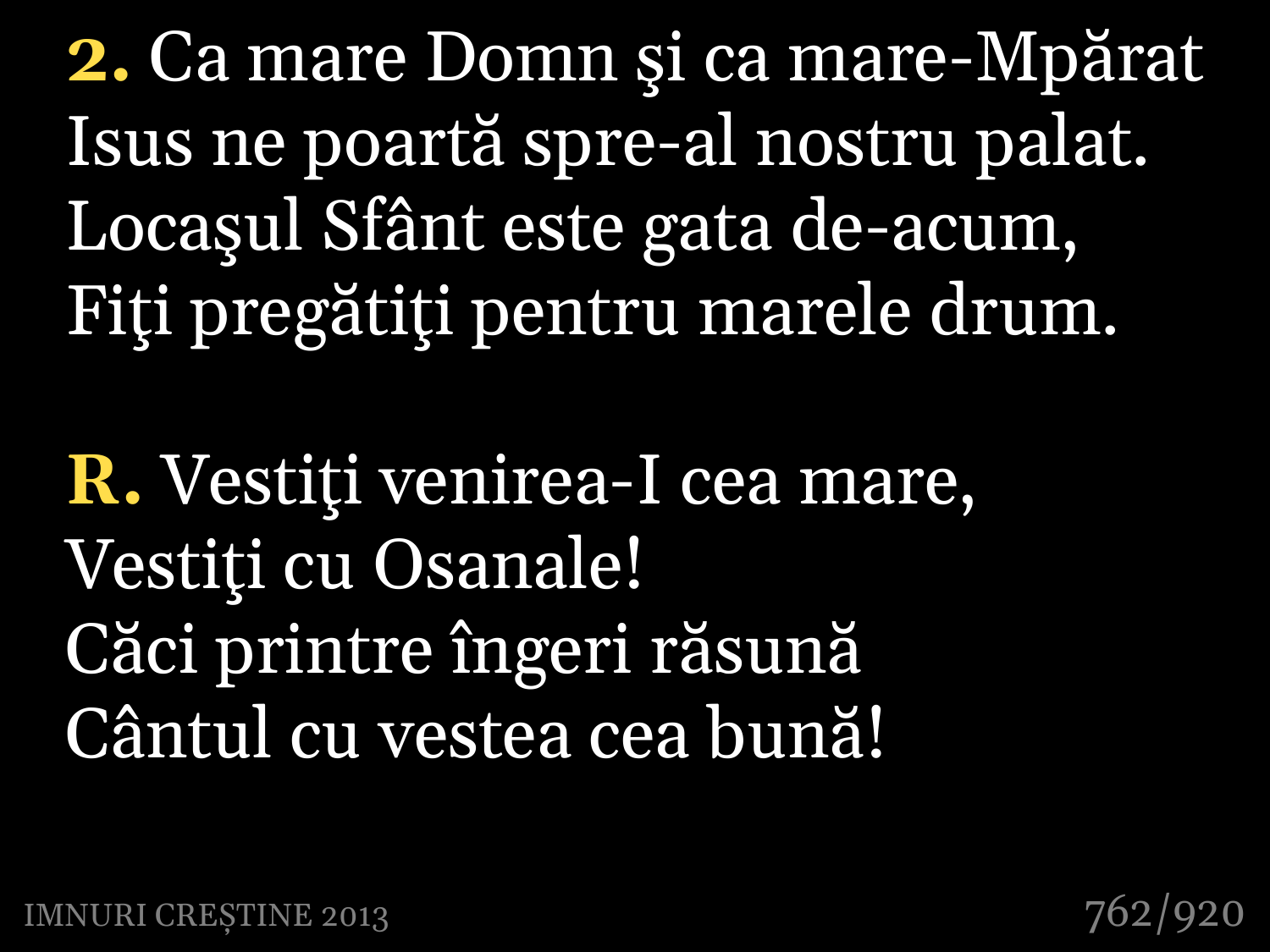

2. Ca mare Domn şi ca mare-Mpărat
Isus ne poartă spre-al nostru palat.
Locaşul Sfânt este gata de-acum,
Fiţi pregătiţi pentru marele drum.

R. Vestiţi venirea-I cea mare,
Vestiţi cu Osanale!
Căci printre îngeri răsună
Cântul cu vestea cea bună!
762/920
IMNURI CREȘTINE 2013